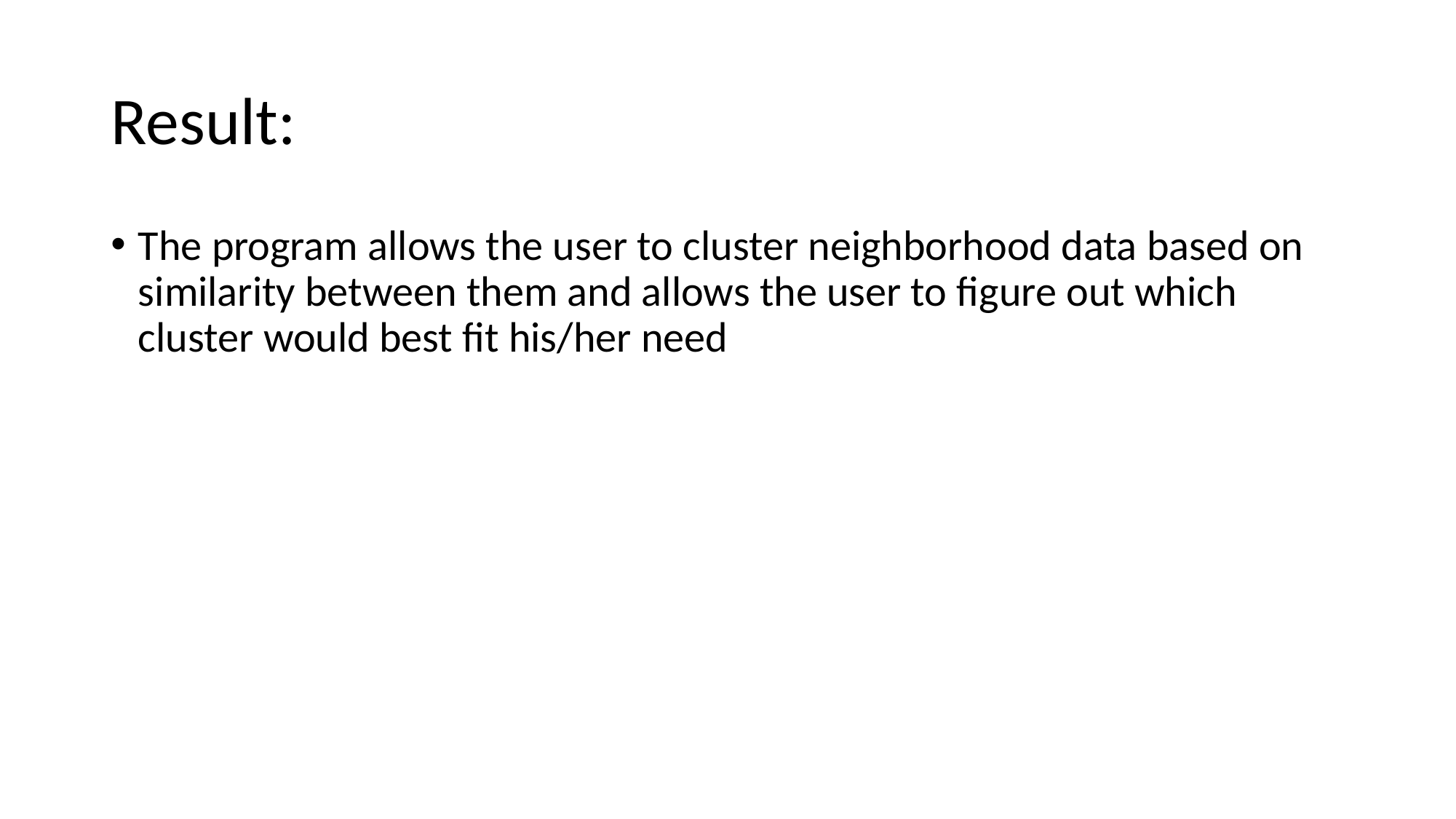

# Result:
The program allows the user to cluster neighborhood data based on similarity between them and allows the user to figure out which cluster would best fit his/her need